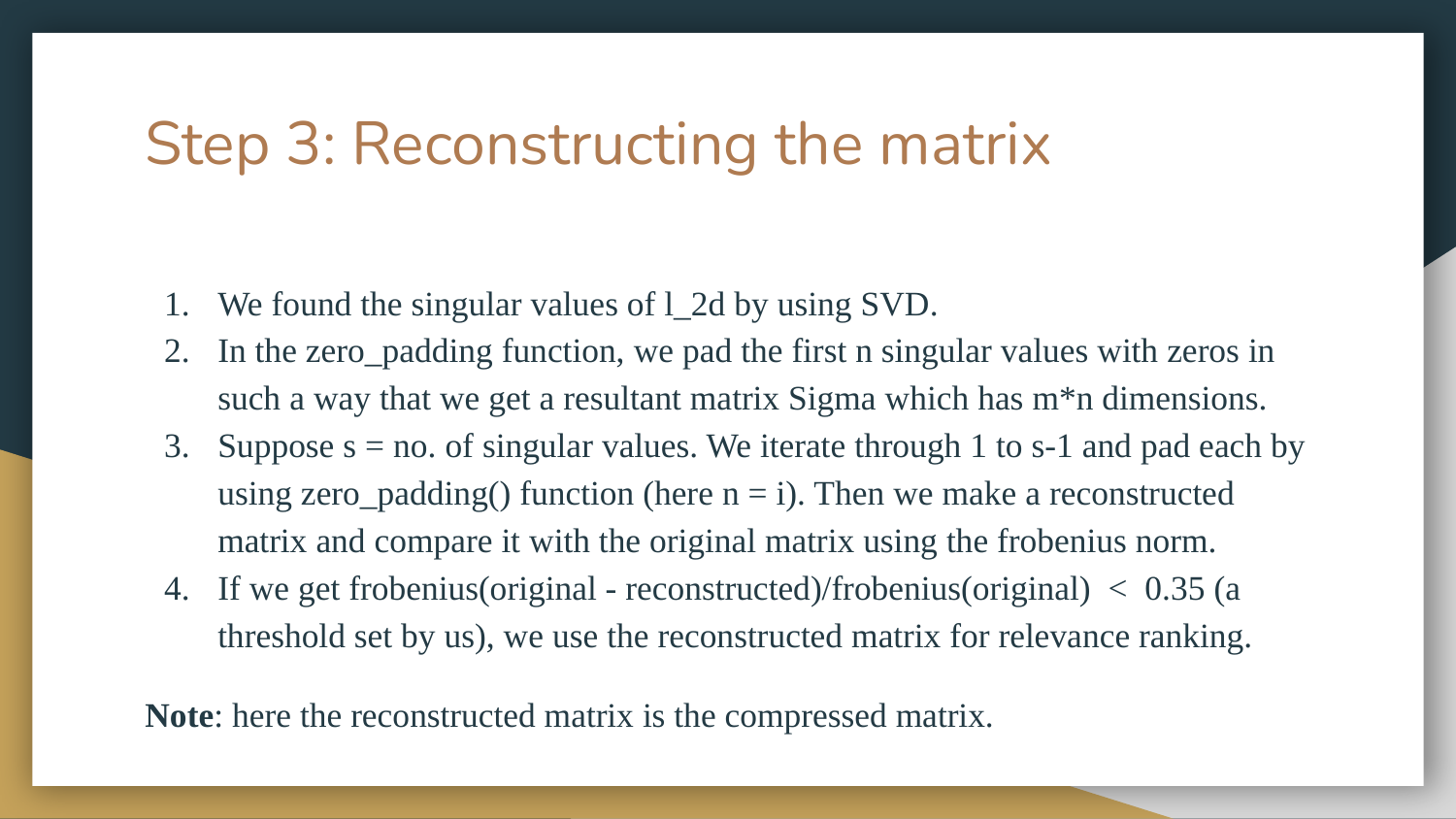

# Step 3: Reconstructing the matrix
We found the singular values of l_2d by using SVD.
In the zero_padding function, we pad the first n singular values with zeros in such a way that we get a resultant matrix Sigma which has m*n dimensions.
Suppose s = no. of singular values. We iterate through 1 to s-1 and pad each by using zero_padding() function (here n = i). Then we make a reconstructed matrix and compare it with the original matrix using the frobenius norm.
If we get frobenius(original - reconstructed)/frobenius(original)  <  0.35 (a threshold set by us), we use the reconstructed matrix for relevance ranking.
Note: here the reconstructed matrix is the compressed matrix.